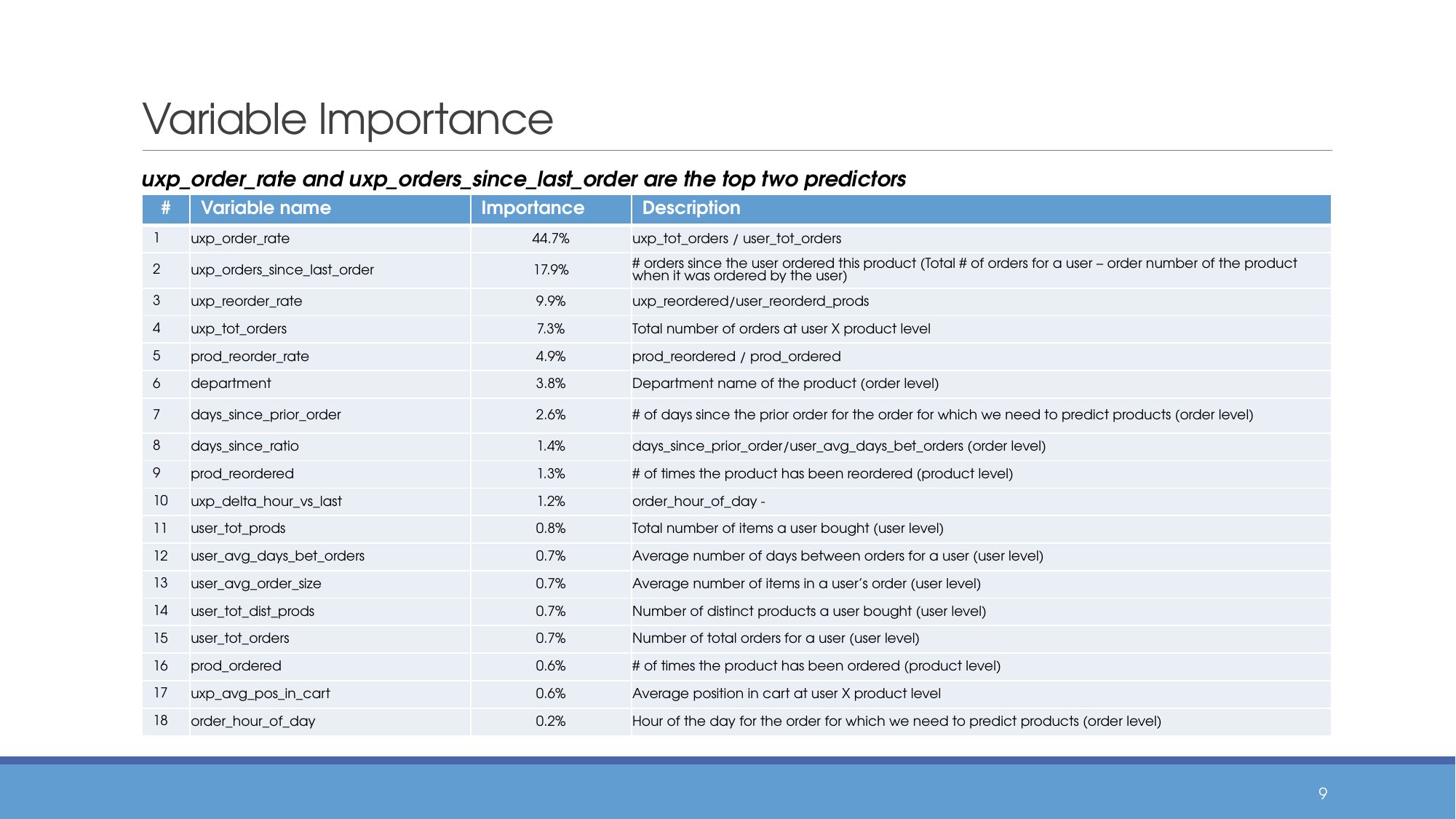

# Variable Importance
uxp_order_rate and uxp_orders_since_last_order are the top two predictors
| # | Variable name | Importance | Description |
| --- | --- | --- | --- |
| 1 | uxp\_order\_rate | 44.7% | uxp\_tot\_orders / user\_tot\_orders |
| 2 | uxp\_orders\_since\_last\_order | 17.9% | # orders since the user ordered this product (Total # of orders for a user – order number of the product when it was ordered by the user) |
| 3 | uxp\_reorder\_rate | 9.9% | uxp\_reordered/user\_reorderd\_prods |
| 4 | uxp\_tot\_orders | 7.3% | Total number of orders at user X product level |
| 5 | prod\_reorder\_rate | 4.9% | prod\_reordered / prod\_ordered |
| 6 | department | 3.8% | Department name of the product (order level) |
| 7 | days\_since\_prior\_order | 2.6% | # of days since the prior order for the order for which we need to predict products (order level) |
| 8 | days\_since\_ratio | 1.4% | days\_since\_prior\_order/user\_avg\_days\_bet\_orders (order level) |
| 9 | prod\_reordered | 1.3% | # of times the product has been reordered (product level) |
| 10 | uxp\_delta\_hour\_vs\_last | 1.2% | order\_hour\_of\_day - |
| 11 | user\_tot\_prods | 0.8% | Total number of items a user bought (user level) |
| 12 | user\_avg\_days\_bet\_orders | 0.7% | Average number of days between orders for a user (user level) |
| 13 | user\_avg\_order\_size | 0.7% | Average number of items in a user’s order (user level) |
| 14 | user\_tot\_dist\_prods | 0.7% | Number of distinct products a user bought (user level) |
| 15 | user\_tot\_orders | 0.7% | Number of total orders for a user (user level) |
| 16 | prod\_ordered | 0.6% | # of times the product has been ordered (product level) |
| 17 | uxp\_avg\_pos\_in\_cart | 0.6% | Average position in cart at user X product level |
| 18 | order\_hour\_of\_day | 0.2% | Hour of the day for the order for which we need to predict products (order level) |
9